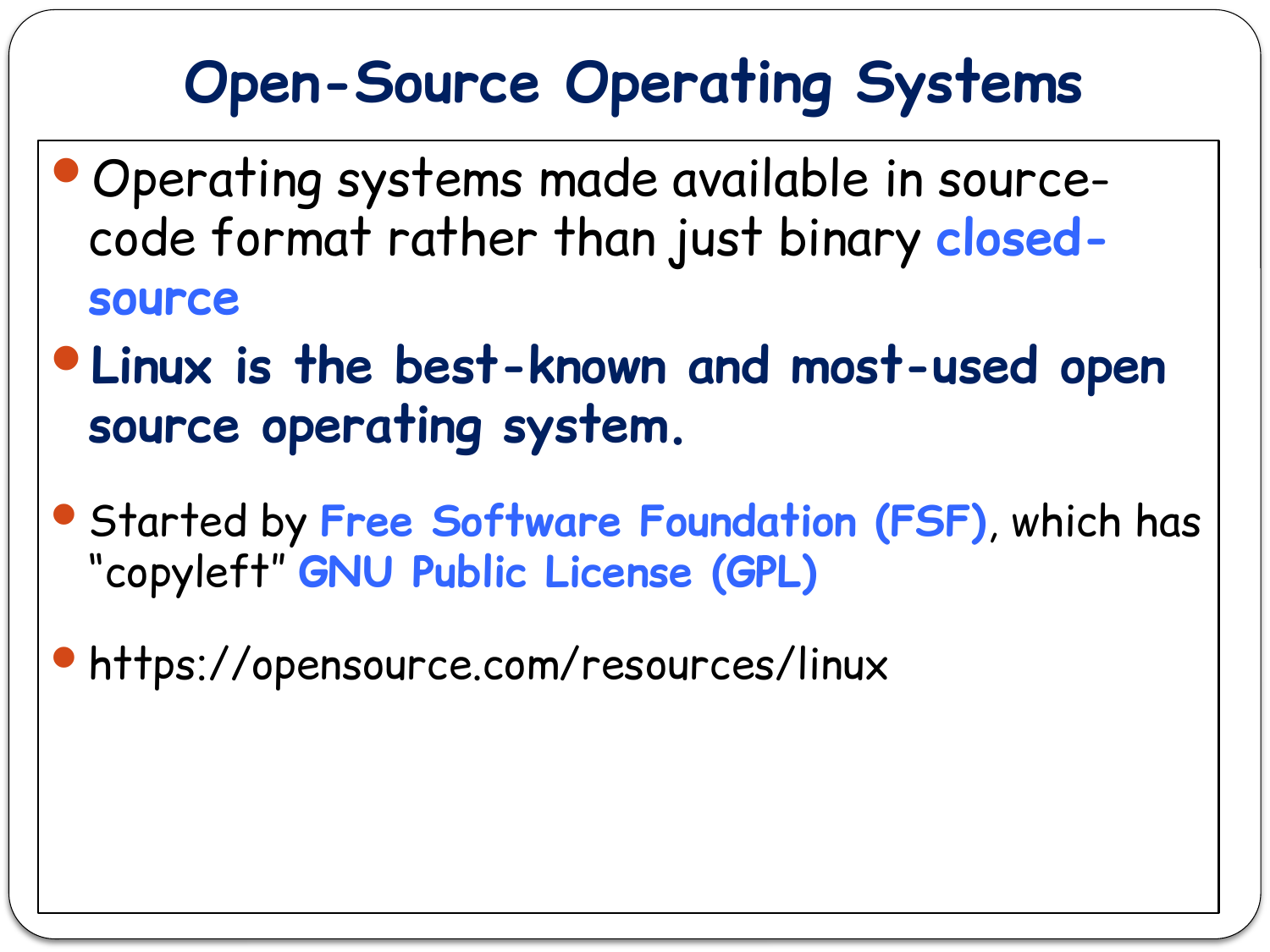

Open-Source Operating Systems
Operating systems made available in source-code format rather than just binary closed-source
Linux is the best-known and most-used open source operating system.

Started by Free Software Foundation (FSF), which has “copyleft” GNU Public License (GPL)

https://opensource.com/resources/linux